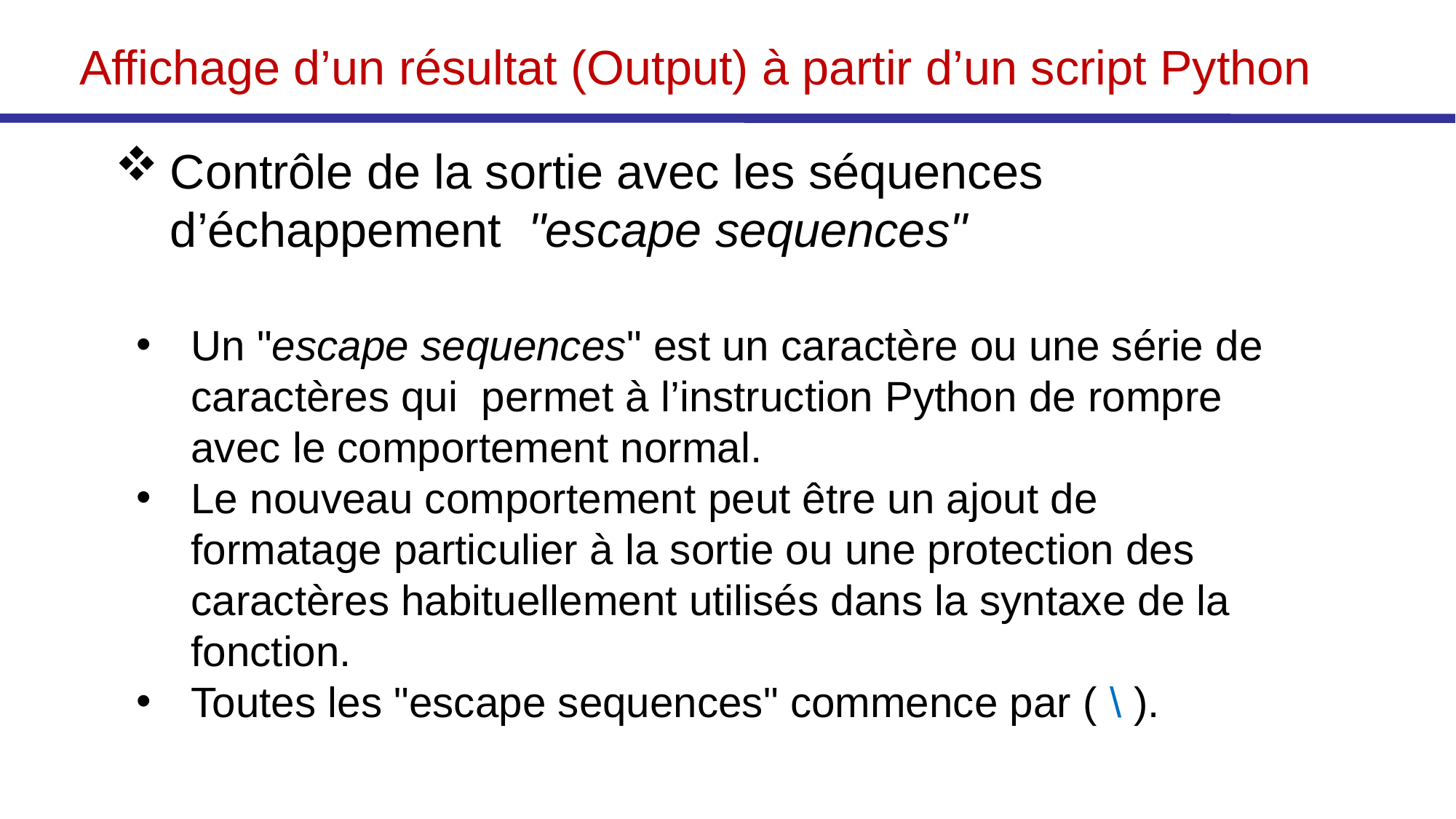

Affichage d’un résultat (Output) à partir d’un script Python
Contrôle de la sortie avec les séquences d’échappement  "escape sequences"
Un "escape sequences" est un caractère ou une série de caractères qui  permet à l’instruction Python de rompre avec le comportement normal.
Le nouveau comportement peut être un ajout de formatage particulier à la sortie ou une protection des caractères habituellement utilisés dans la syntaxe de la fonction.
Toutes les "escape sequences" commence par ( \ ).